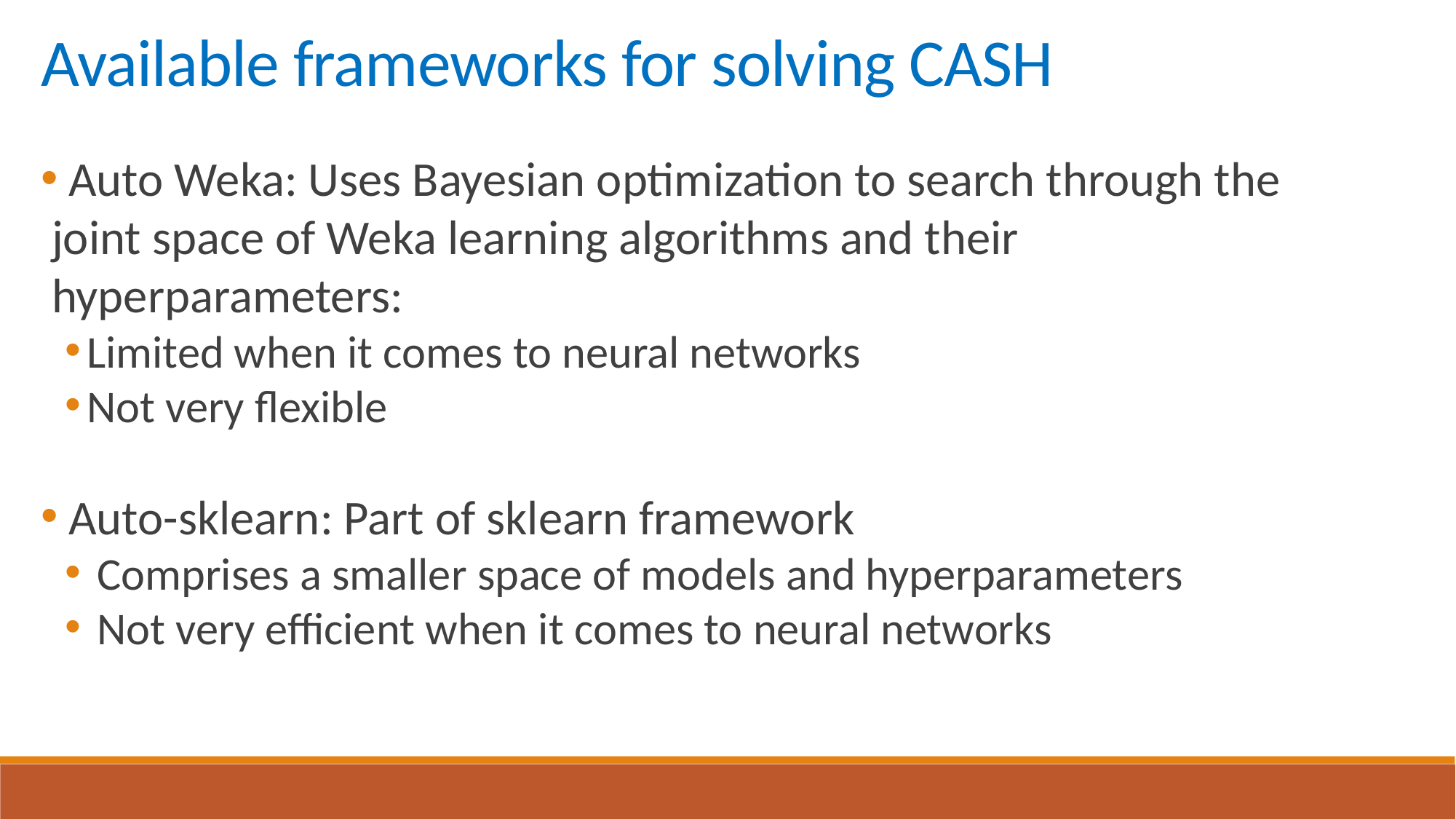

Available frameworks for solving CASH
 Auto Weka: Uses Bayesian optimization to search through the joint space of Weka learning algorithms and their hyperparameters:
Limited when it comes to neural networks
Not very flexible

 Auto-sklearn: Part of sklearn framework
 Comprises a smaller space of models and hyperparameters
 Not very efficient when it comes to neural networks